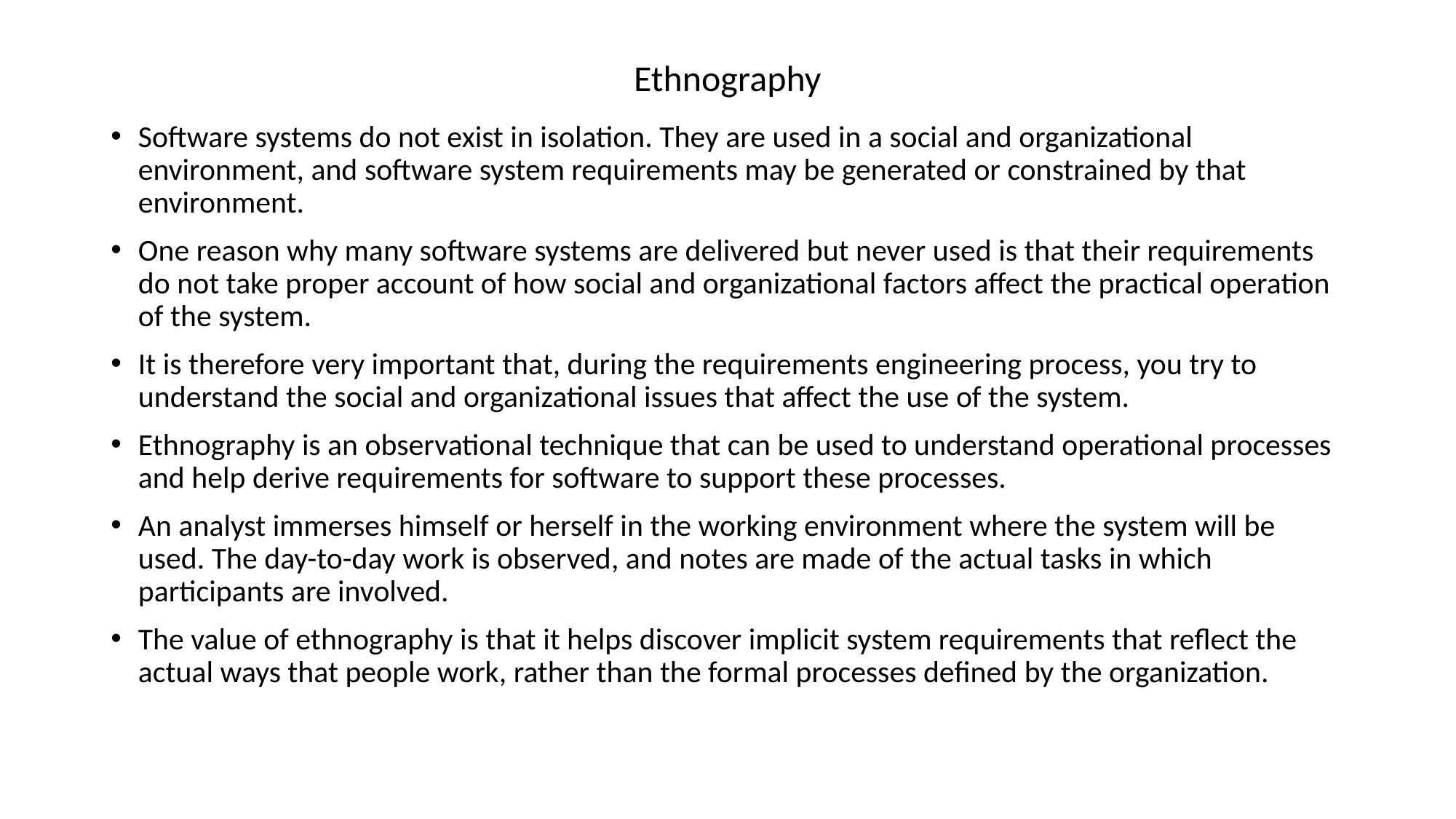

# Ethnography
Software systems do not exist in isolation. They are used in a social and organizational environment, and software system requirements may be generated or constrained by that environment.
One reason why many software systems are delivered but never used is that their requirements do not take proper account of how social and organizational factors affect the practical operation of the system.
It is therefore very important that, during the requirements engineering process, you try to understand the social and organizational issues that affect the use of the system.
Ethnography is an observational technique that can be used to understand operational processes and help derive requirements for software to support these processes.
An analyst immerses himself or herself in the working environment where the system will be used. The day-to-day work is observed, and notes are made of the actual tasks in which participants are involved.
The value of ethnography is that it helps discover implicit system requirements that reflect the actual ways that people work, rather than the formal processes defined by the organization.